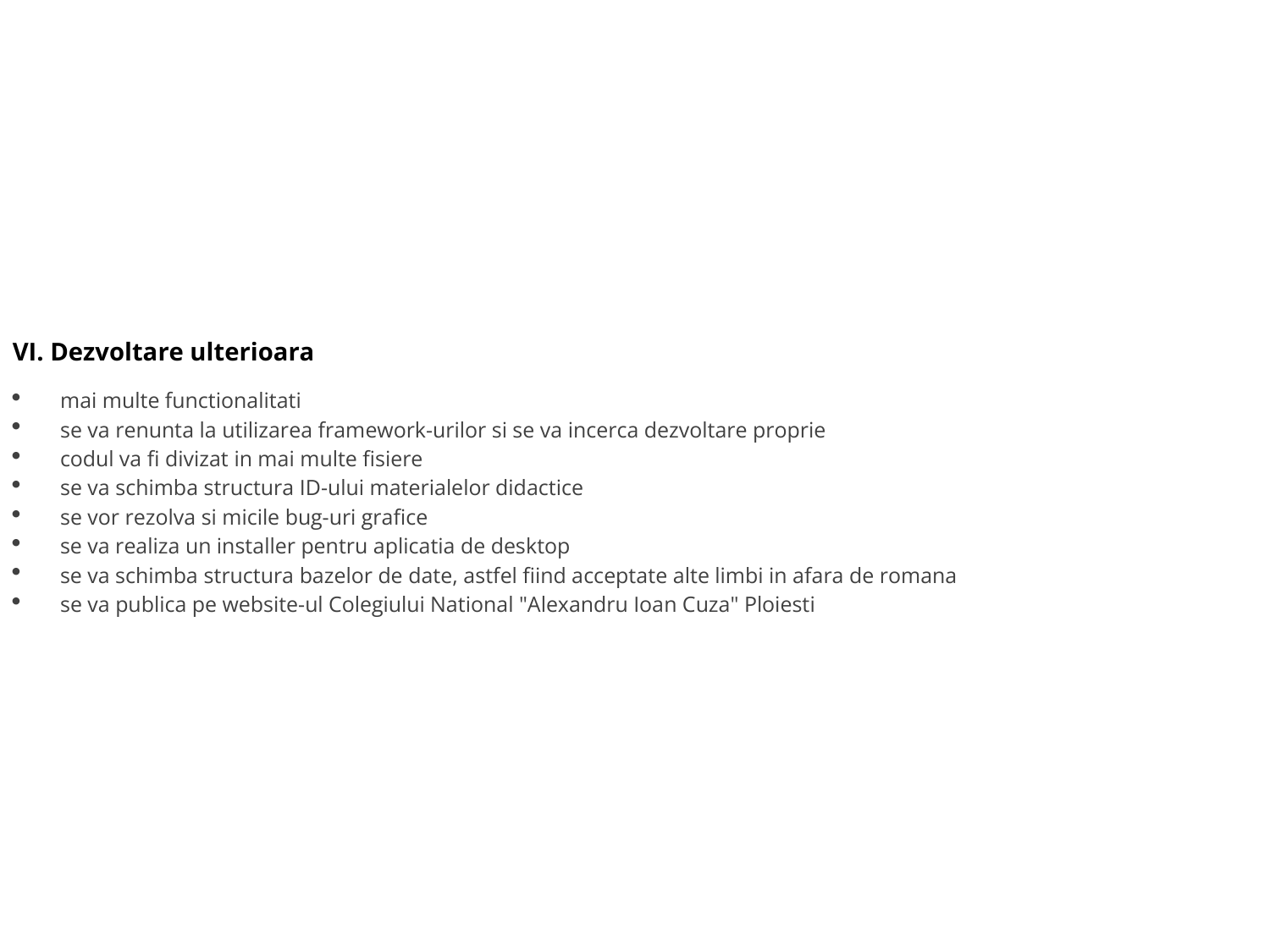

VI. Dezvoltare ulterioara
mai multe functionalitati
se va renunta la utilizarea framework-urilor si se va incerca dezvoltare proprie
codul va fi divizat in mai multe fisiere
se va schimba structura ID-ului materialelor didactice
se vor rezolva si micile bug-uri grafice
se va realiza un installer pentru aplicatia de desktop
se va schimba structura bazelor de date, astfel fiind acceptate alte limbi in afara de romana
se va publica pe website-ul Colegiului National "Alexandru Ioan Cuza" Ploiesti